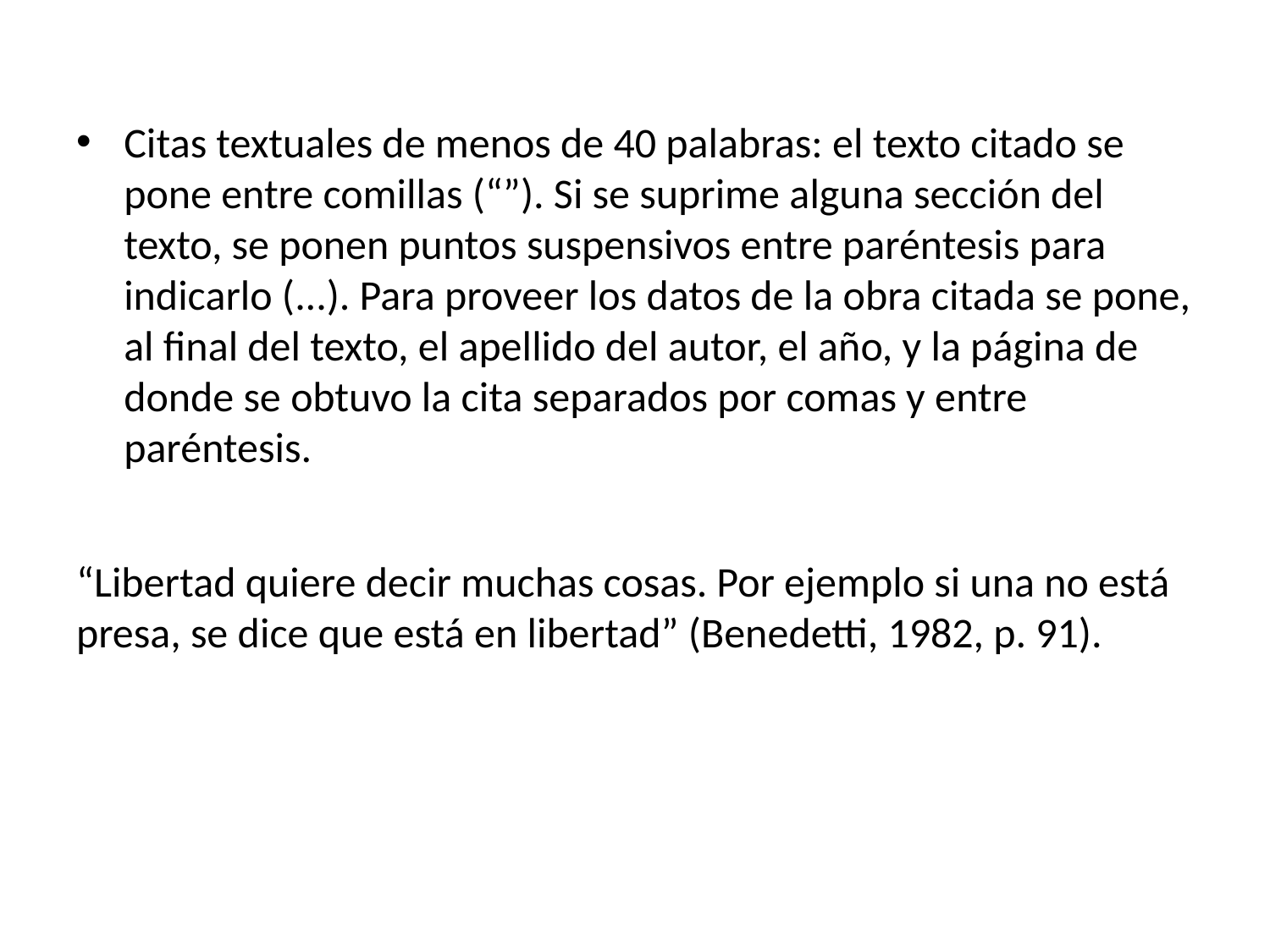

Citas textuales de menos de 40 palabras: el texto citado se pone entre comillas (“”). Si se suprime alguna sección del texto, se ponen puntos suspensivos entre paréntesis para indicarlo (...). Para proveer los datos de la obra citada se pone, al final del texto, el apellido del autor, el año, y la página de donde se obtuvo la cita separados por comas y entre paréntesis.

“Libertad quiere decir muchas cosas. Por ejemplo si una no está presa, se dice que está en libertad” (Benedetti, 1982, p. 91).